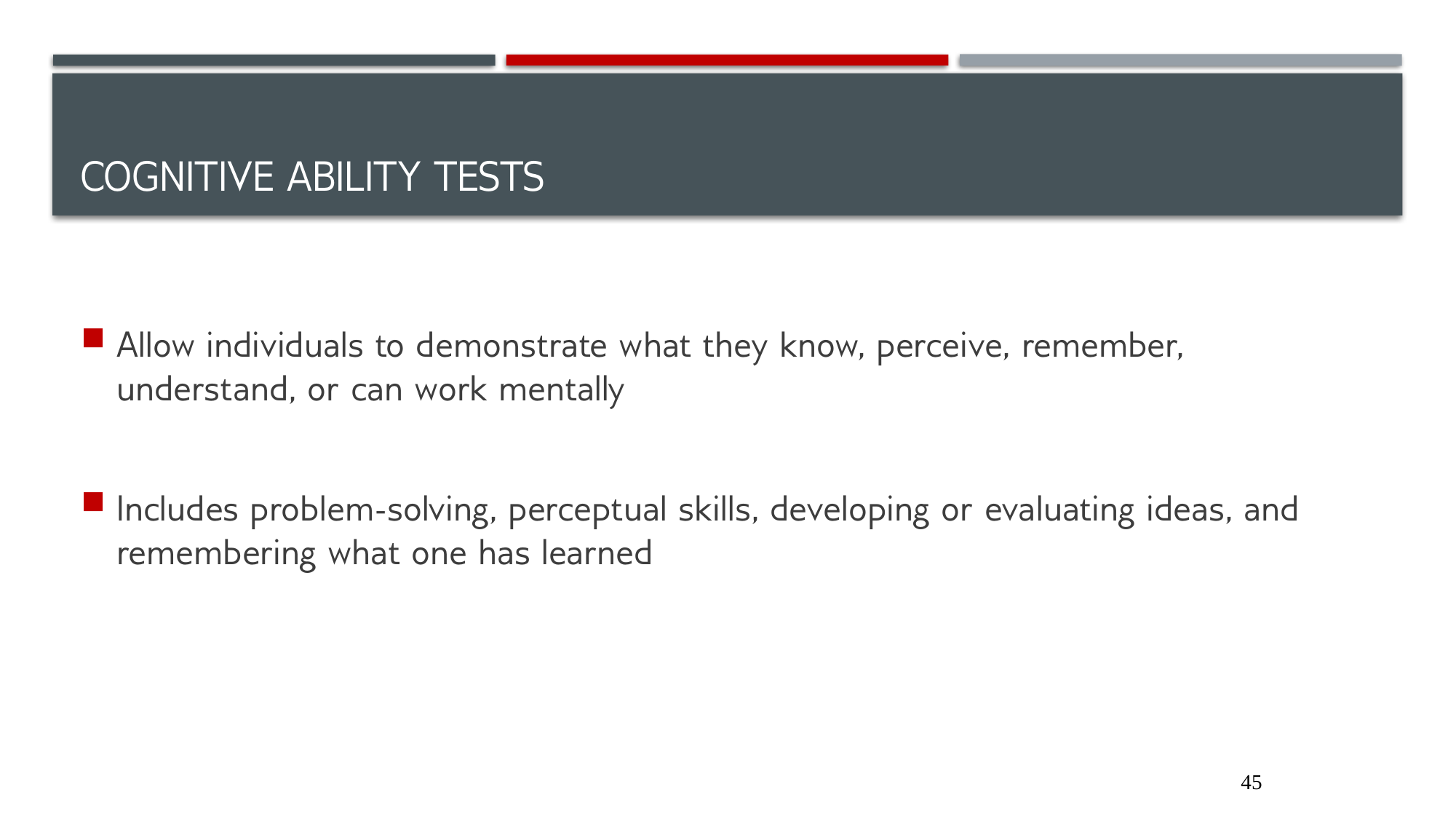

# Cognitive Ability Tests
Allow individuals to demonstrate what they know, perceive, remember, understand, or can work mentally

Includes problem-solving, perceptual skills, developing or evaluating ideas, and remembering what one has learned

45